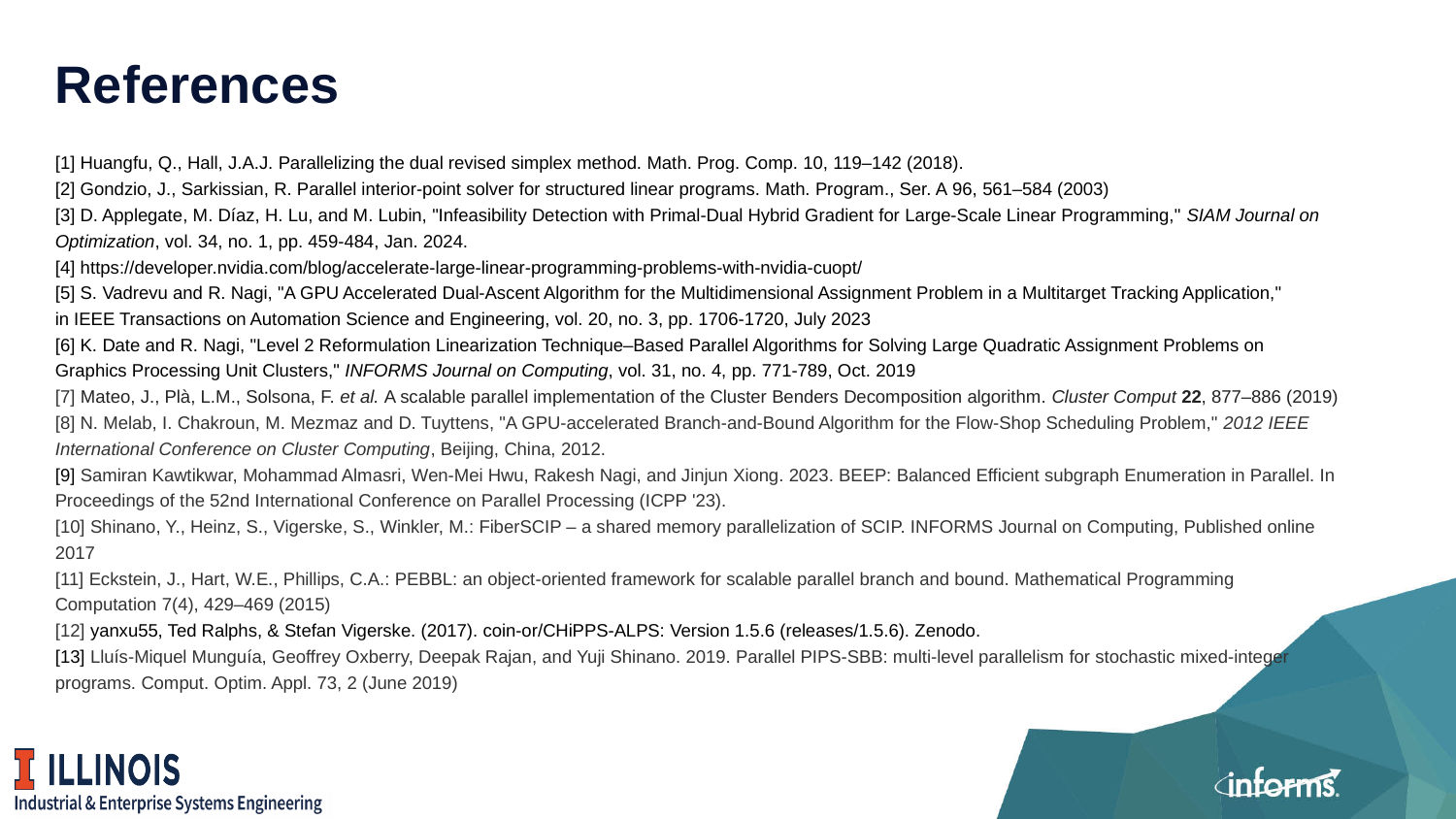

# References
[1] Huangfu, Q., Hall, J.A.J. Parallelizing the dual revised simplex method. Math. Prog. Comp. 10, 119–142 (2018).
[2] Gondzio, J., Sarkissian, R. Parallel interior-point solver for structured linear programs. Math. Program., Ser. A 96, 561–584 (2003)
[3] D. Applegate, M. Díaz, H. Lu, and M. Lubin, "Infeasibility Detection with Primal-Dual Hybrid Gradient for Large-Scale Linear Programming," SIAM Journal on Optimization, vol. 34, no. 1, pp. 459-484, Jan. 2024.
[4] https://developer.nvidia.com/blog/accelerate-large-linear-programming-problems-with-nvidia-cuopt/
[5] S. Vadrevu and R. Nagi, "A GPU Accelerated Dual-Ascent Algorithm for the Multidimensional Assignment Problem in a Multitarget Tracking Application," in IEEE Transactions on Automation Science and Engineering, vol. 20, no. 3, pp. 1706-1720, July 2023
[6] K. Date and R. Nagi, "Level 2 Reformulation Linearization Technique–Based Parallel Algorithms for Solving Large Quadratic Assignment Problems on Graphics Processing Unit Clusters," INFORMS Journal on Computing, vol. 31, no. 4, pp. 771-789, Oct. 2019
[7] Mateo, J., Plà, L.M., Solsona, F. et al. A scalable parallel implementation of the Cluster Benders Decomposition algorithm. Cluster Comput 22, 877–886 (2019)
[8] N. Melab, I. Chakroun, M. Mezmaz and D. Tuyttens, "A GPU-accelerated Branch-and-Bound Algorithm for the Flow-Shop Scheduling Problem," 2012 IEEE International Conference on Cluster Computing, Beijing, China, 2012.
[9] Samiran Kawtikwar, Mohammad Almasri, Wen-Mei Hwu, Rakesh Nagi, and Jinjun Xiong. 2023. BEEP: Balanced Efficient subgraph Enumeration in Parallel. In Proceedings of the 52nd International Conference on Parallel Processing (ICPP '23).
[10] Shinano, Y., Heinz, S., Vigerske, S., Winkler, M.: FiberSCIP – a shared memory parallelization of SCIP. INFORMS Journal on Computing, Published online 2017
[11] Eckstein, J., Hart, W.E., Phillips, C.A.: PEBBL: an object-oriented framework for scalable parallel branch and bound. Mathematical Programming Computation 7(4), 429–469 (2015)
[12] yanxu55, Ted Ralphs, & Stefan Vigerske. (2017). coin-or/CHiPPS-ALPS: Version 1.5.6 (releases/1.5.6). Zenodo.
[13] Lluís-Miquel Munguía, Geoffrey Oxberry, Deepak Rajan, and Yuji Shinano. 2019. Parallel PIPS-SBB: multi-level parallelism for stochastic mixed-integer programs. Comput. Optim. Appl. 73, 2 (June 2019)